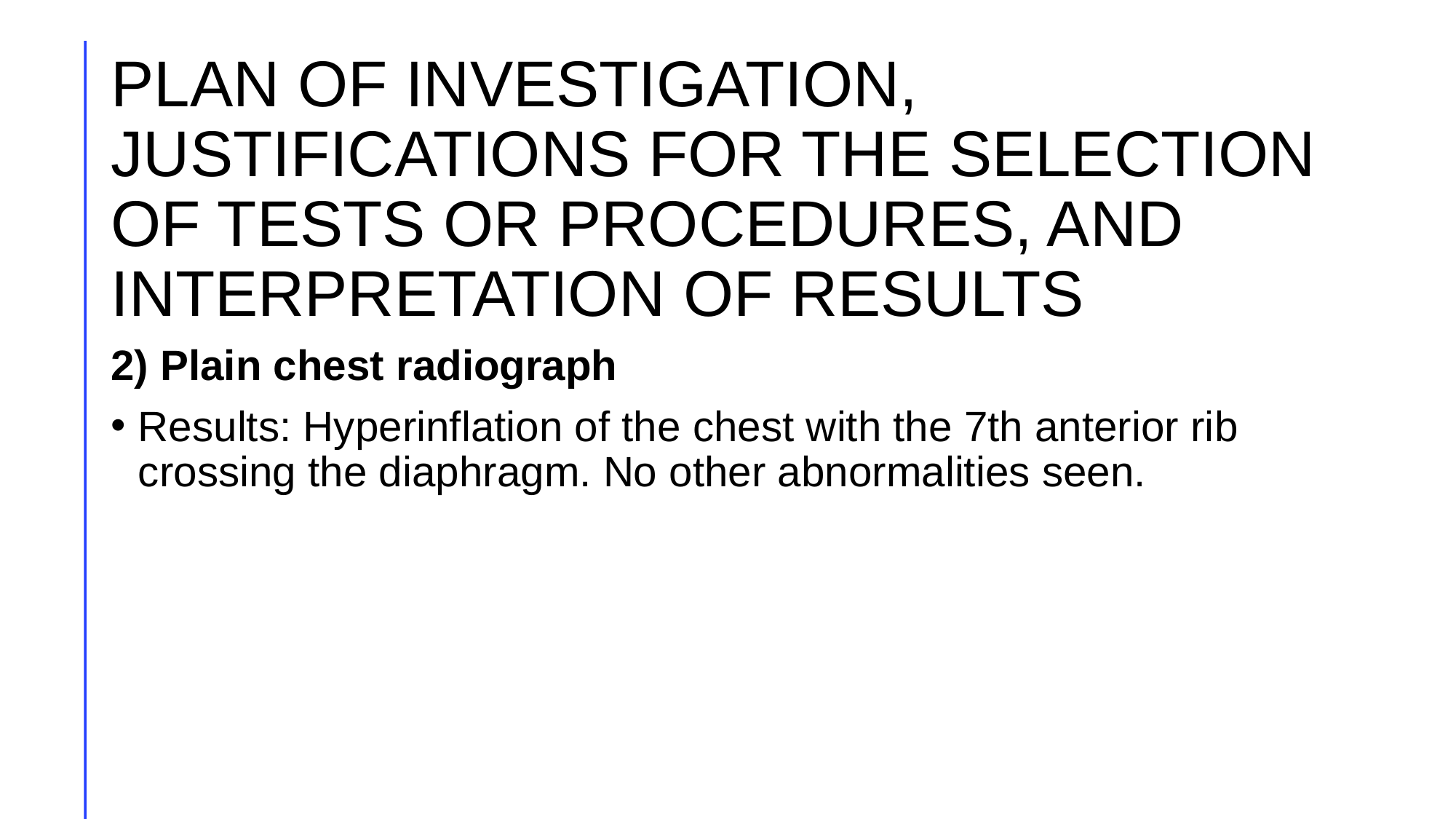

# PLAN OF INVESTIGATION, JUSTIFICATIONS FOR THE SELECTION OF TESTS OR PROCEDURES, AND INTERPRETATION OF RESULTS
2) Plain chest radiograph
Results: Hyperinflation of the chest with the 7th anterior rib crossing the diaphragm. No other abnormalities seen.